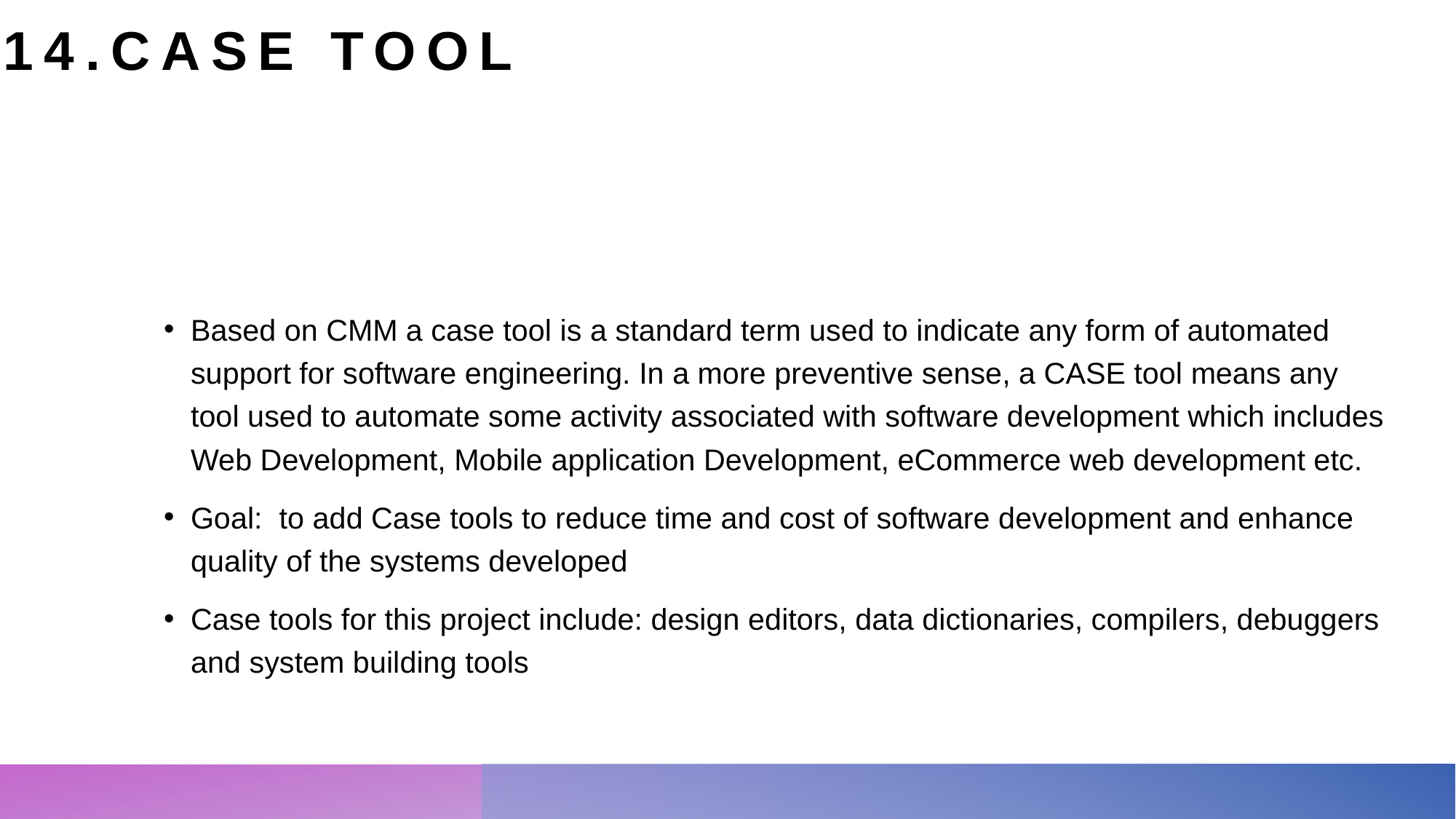

# 14.Case tool

Based on CMM a case tool is a standard term used to indicate any form of automated support for software engineering. In a more preventive sense, a CASE tool means any tool used to automate some activity associated with software development which includes Web Development, Mobile application Development, eCommerce web development etc.
Goal:  to add Case tools to reduce time and cost of software development and enhance quality of the systems developed
Case tools for this project include: design editors, data dictionaries, compilers, debuggers and system building tools